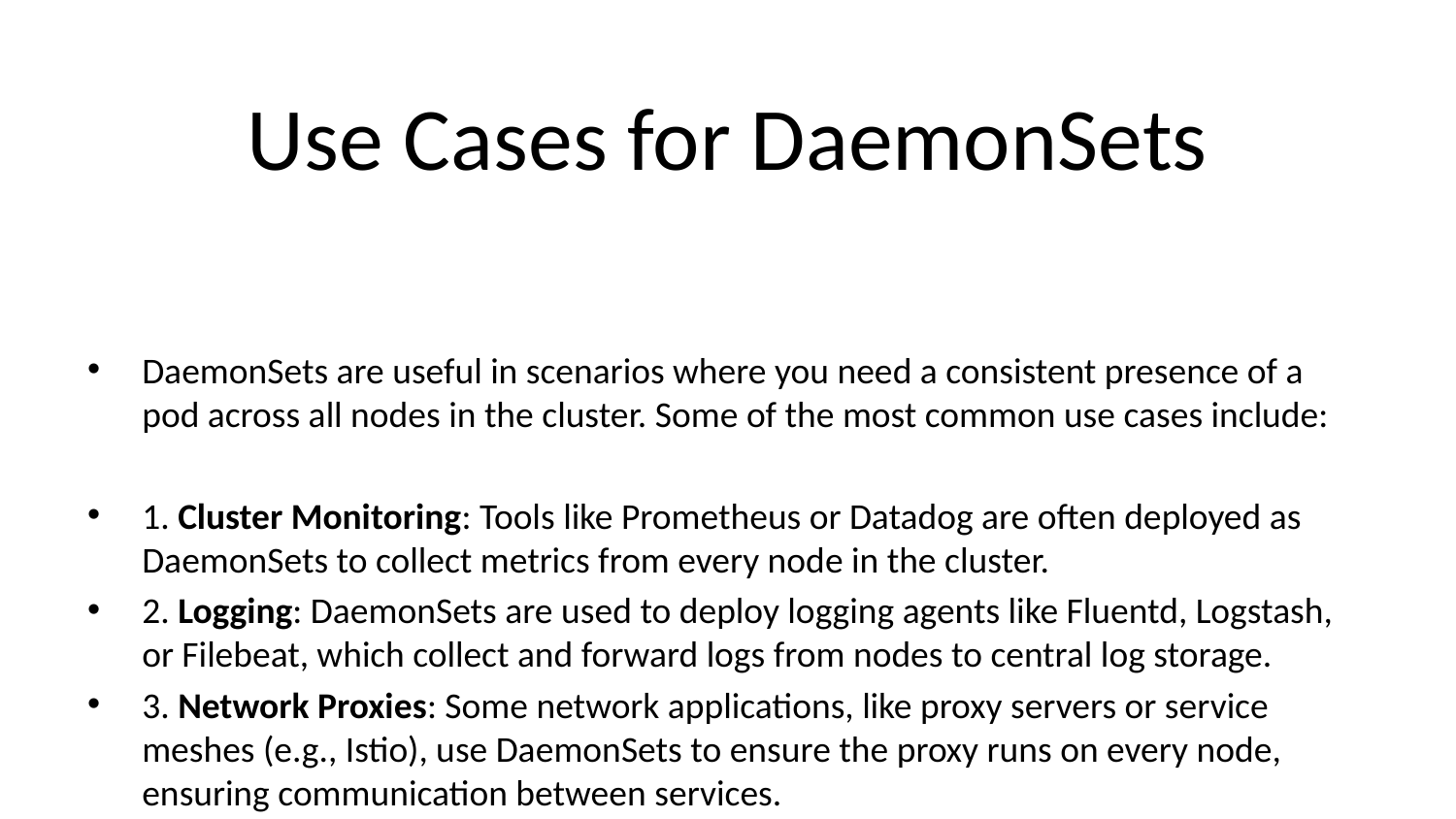

# Use Cases for DaemonSets

DaemonSets are useful in scenarios where you need a consistent presence of a pod across all nodes in the cluster. Some of the most common use cases include:

1. Cluster Monitoring: Tools like Prometheus or Datadog are often deployed as DaemonSets to collect metrics from every node in the cluster.
2. Logging: DaemonSets are used to deploy logging agents like Fluentd, Logstash, or Filebeat, which collect and forward logs from nodes to central log storage.
3. Network Proxies: Some network applications, like proxy servers or service meshes (e.g., Istio), use DaemonSets to ensure the proxy runs on every node, ensuring communication between services.
4. Security Agents: Security tools such as intrusion detection systems (IDS) or vulnerability scanners may run as DaemonSets to ensure they are monitoring each node in real-time.

These use cases highlight the ability of DaemonSets to ensure node-level applications are deployed and running continuously across all nodes in a Kubernetes cluster.